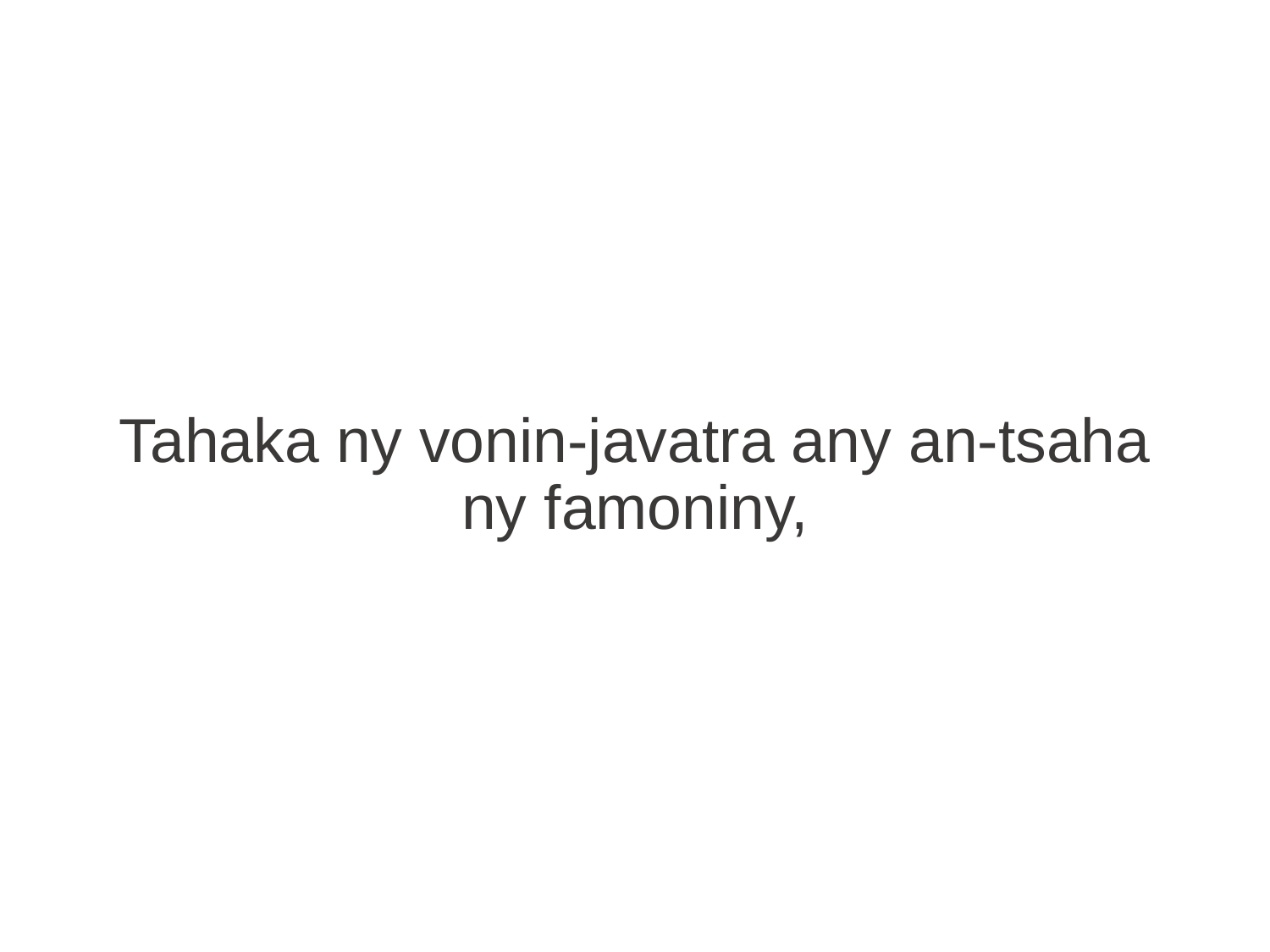

Tahaka ny vonin-javatra any an-tsaha
ny famoniny,